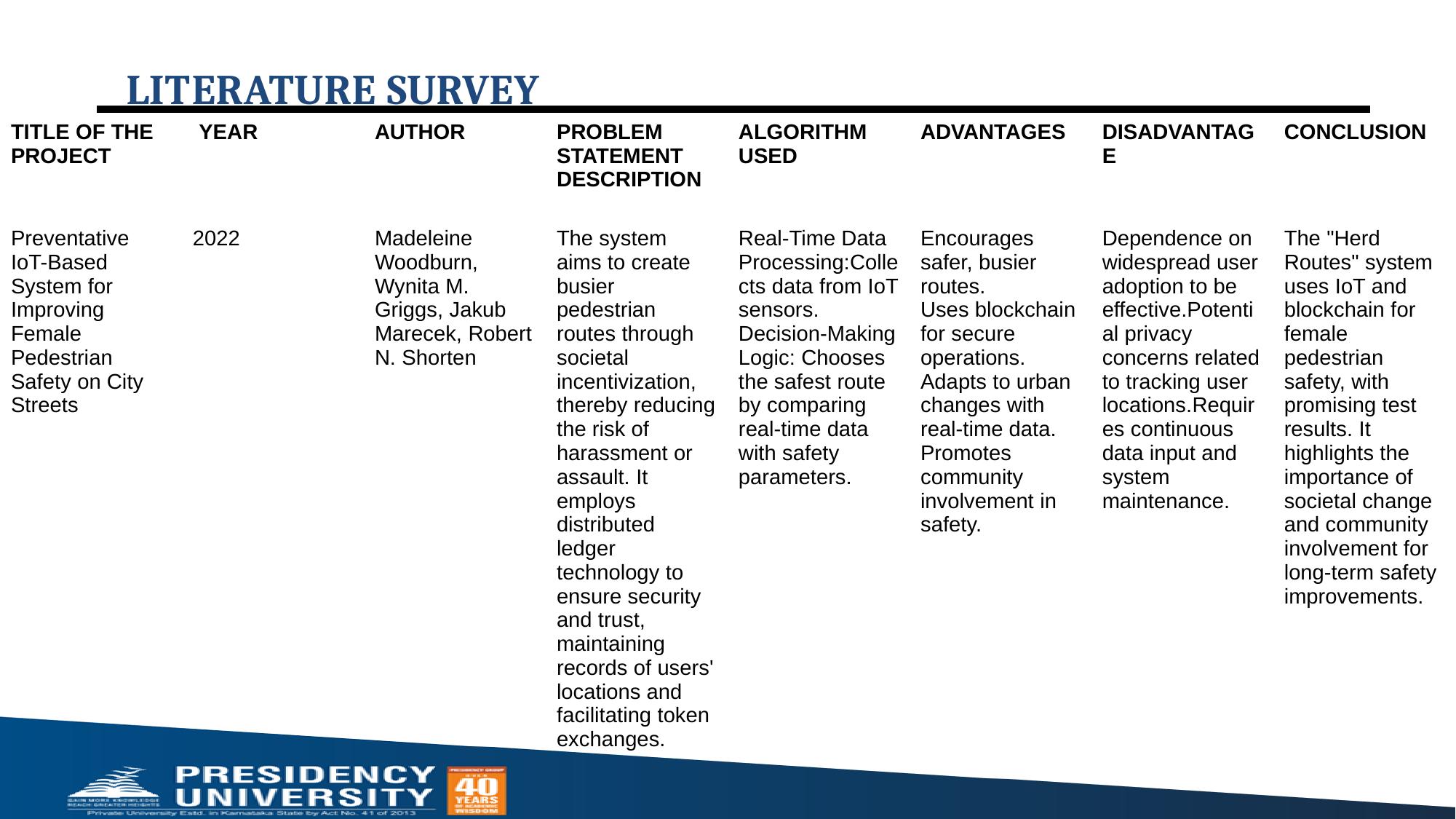

# LITERATURE SURVEY
| TITLE OF THE PROJECT | YEAR | AUTHOR | PROBLEM STATEMENT DESCRIPTION | ALGORITHM USED | ADVANTAGES | DISADVANTAGE | CONCLUSION |
| --- | --- | --- | --- | --- | --- | --- | --- |
| Preventative IoT-Based System for Improving Female Pedestrian Safety on City Streets | 2022 | Madeleine Woodburn, Wynita M. Griggs, Jakub Marecek, Robert N. Shorten | The system aims to create busier pedestrian routes through societal incentivization, thereby reducing the risk of harassment or assault. It employs distributed ledger technology to ensure security and trust, maintaining records of users' locations and facilitating token exchanges. | Real-Time Data Processing:Collects data from IoT sensors. Decision-Making Logic: Chooses the safest route by comparing real-time data with safety parameters. | Encourages safer, busier routes. Uses blockchain for secure operations. Adapts to urban changes with real-time data. Promotes community involvement in safety. | Dependence on widespread user adoption to be effective.Potential privacy concerns related to tracking user locations.Requires continuous data input and system maintenance. | The "Herd Routes" system uses IoT and blockchain for female pedestrian safety, with promising test results. It highlights the importance of societal change and community involvement for long-term safety improvements. |
|  |  |  |  |  |  |  |  |